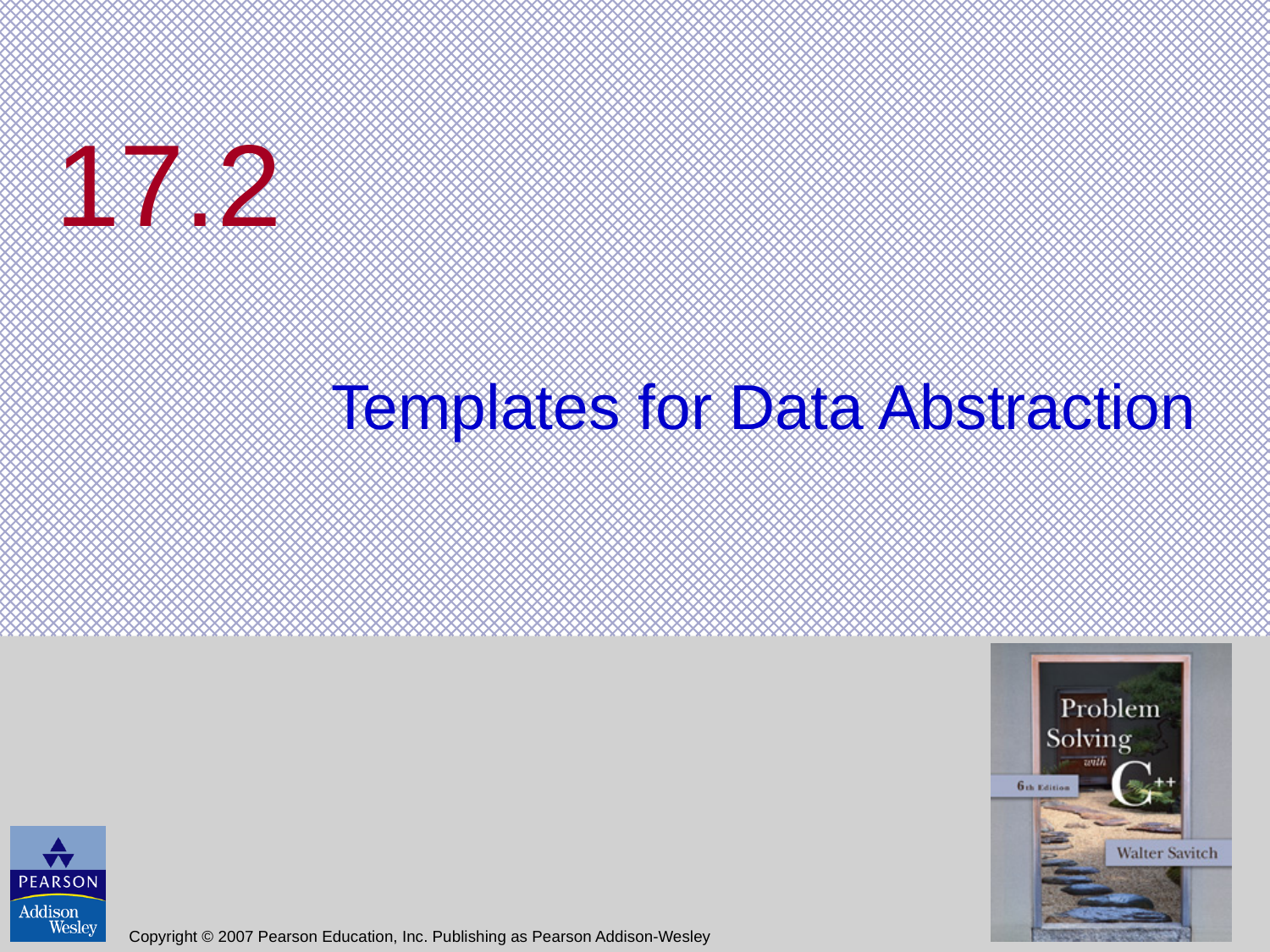

# 17.2
Templates for Data Abstraction
Copyright © 2007 Pearson Education, Inc. Publishing as Pearson Addison-Wesley